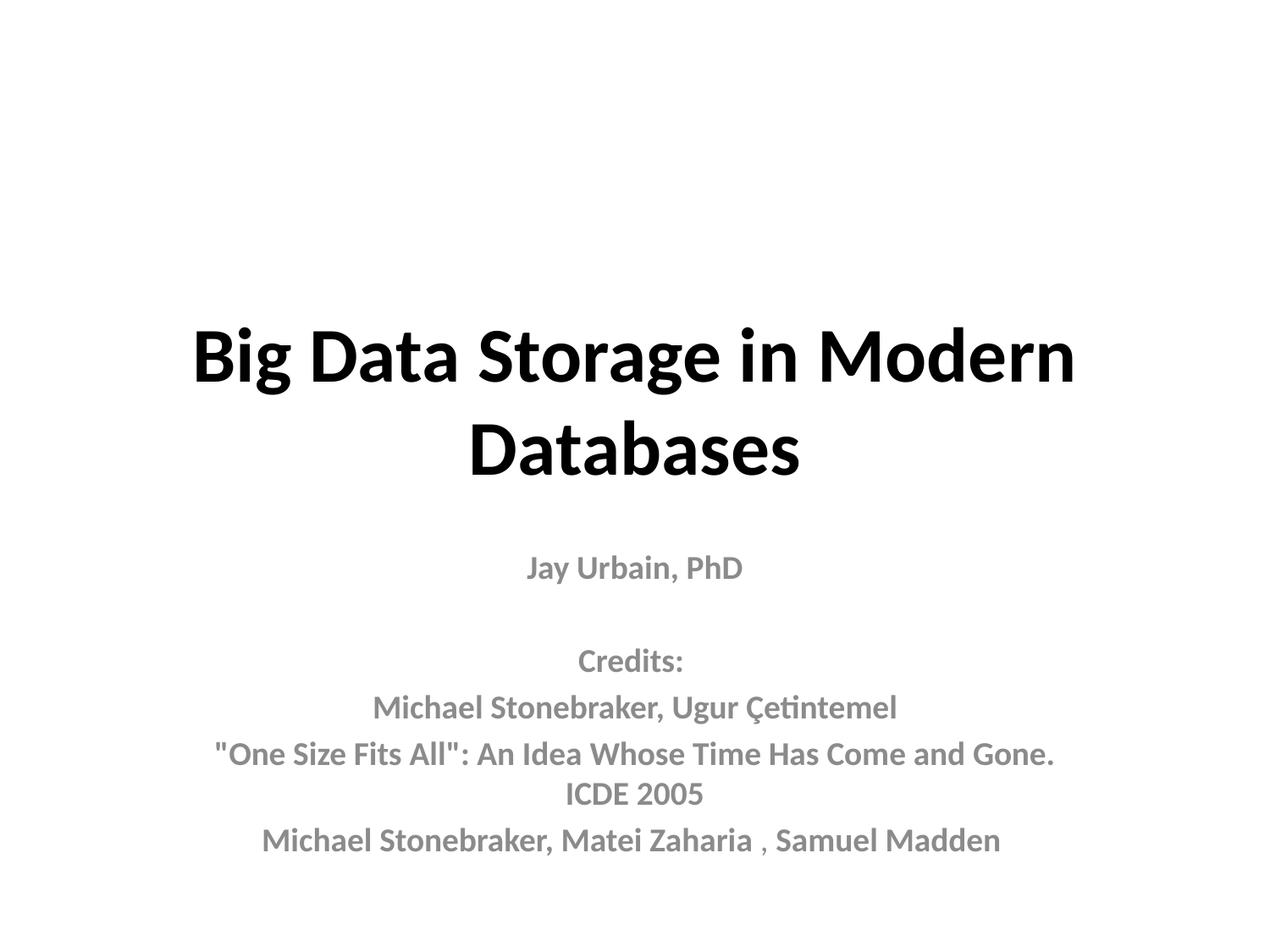

# Big Data Storage in Modern Databases
Jay Urbain, PhD

Credits:
Michael Stonebraker, Ugur Çetintemel
"One Size Fits All": An Idea Whose Time Has Come and Gone. ICDE 2005
Michael Stonebraker, Matei Zaharia , Samuel Madden